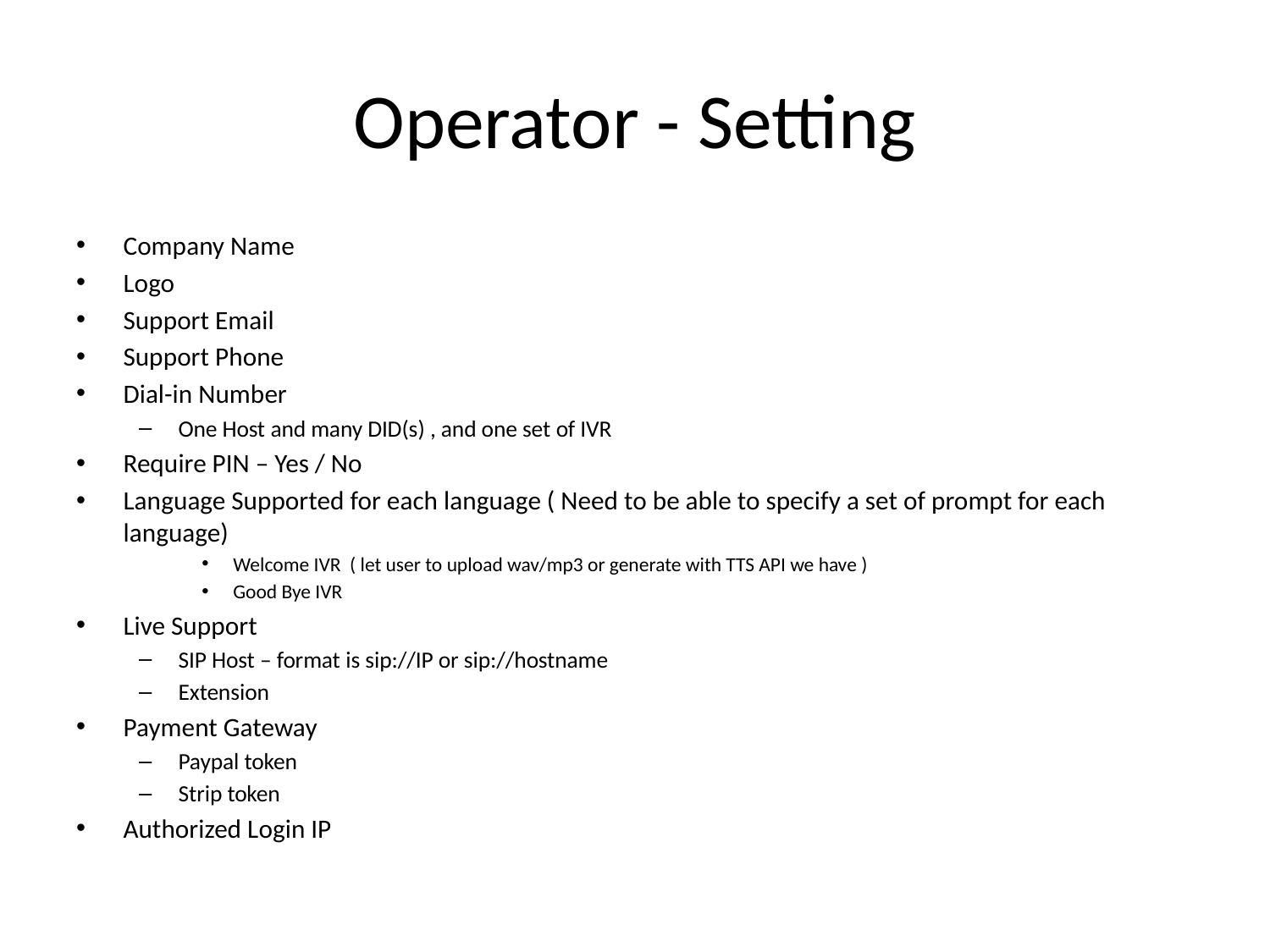

# Operator - Setting
Company Name
Logo
Support Email
Support Phone
Dial-in Number
One Host and many DID(s) , and one set of IVR
Require PIN – Yes / No
Language Supported for each language ( Need to be able to specify a set of prompt for each language)
Welcome IVR  ( let user to upload wav/mp3 or generate with TTS API we have )
Good Bye IVR
Live Support
SIP Host – format is sip://IP or sip://hostname
Extension
Payment Gateway
Paypal token
Strip token
Authorized Login IP